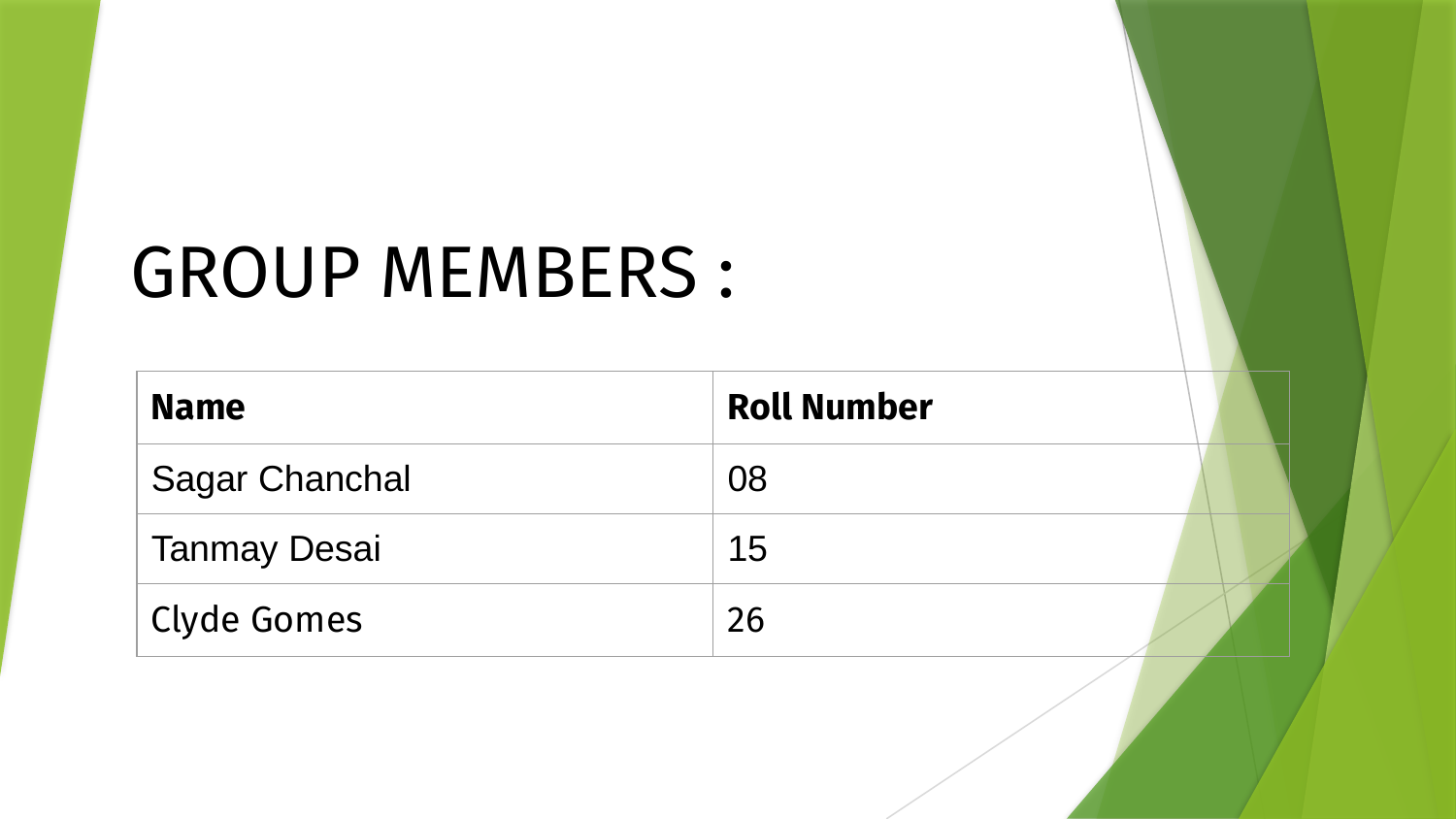

# GROUP MEMBERS :
| Name | Roll Number |
| --- | --- |
| Sagar Chanchal | 08 |
| Tanmay Desai | 15 |
| Clyde Gomes | 26 |